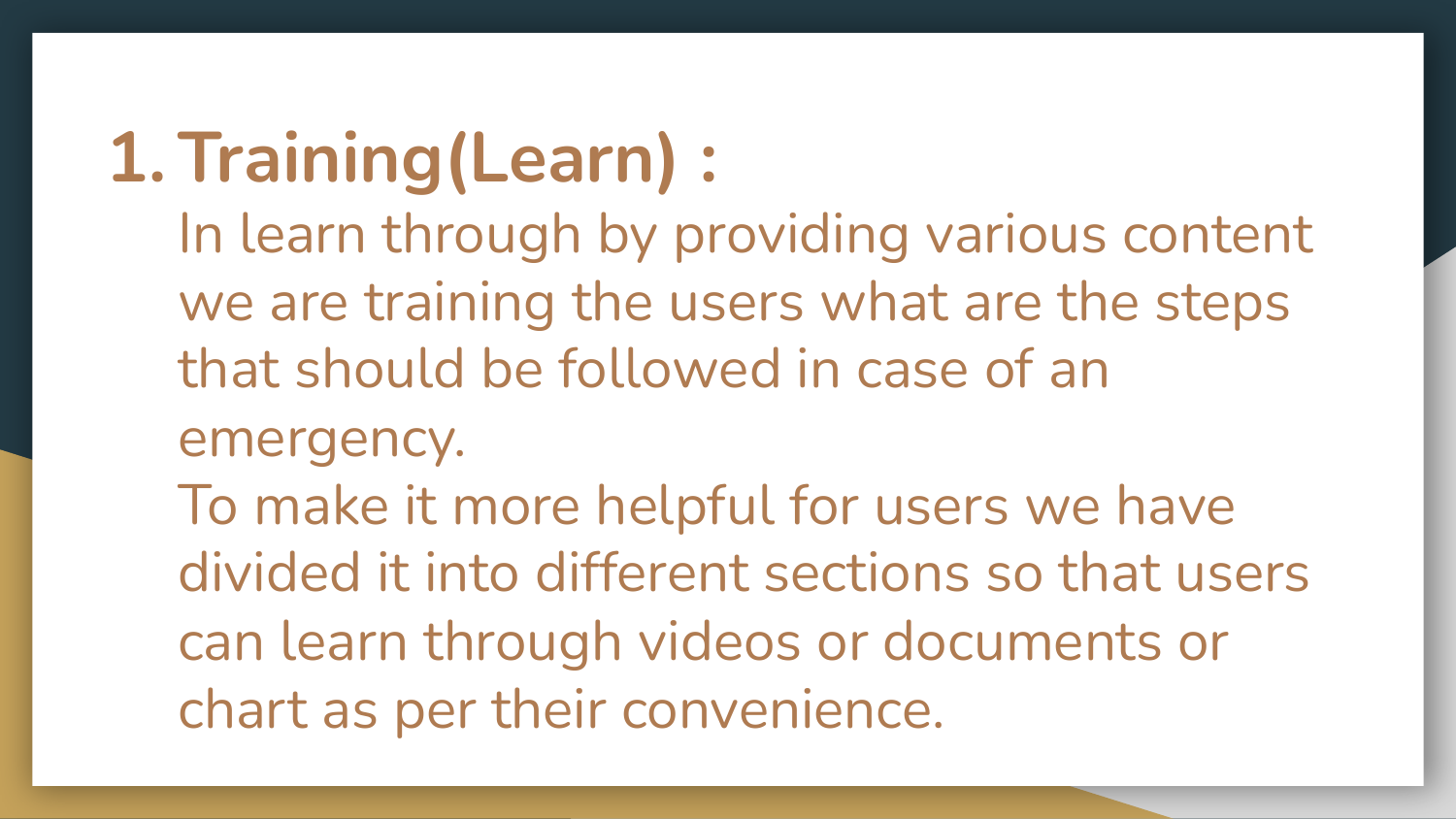

# Training(Learn) :
In learn through by providing various content we are training the users what are the steps that should be followed in case of an emergency.
To make it more helpful for users we have divided it into different sections so that users can learn through videos or documents or chart as per their convenience.